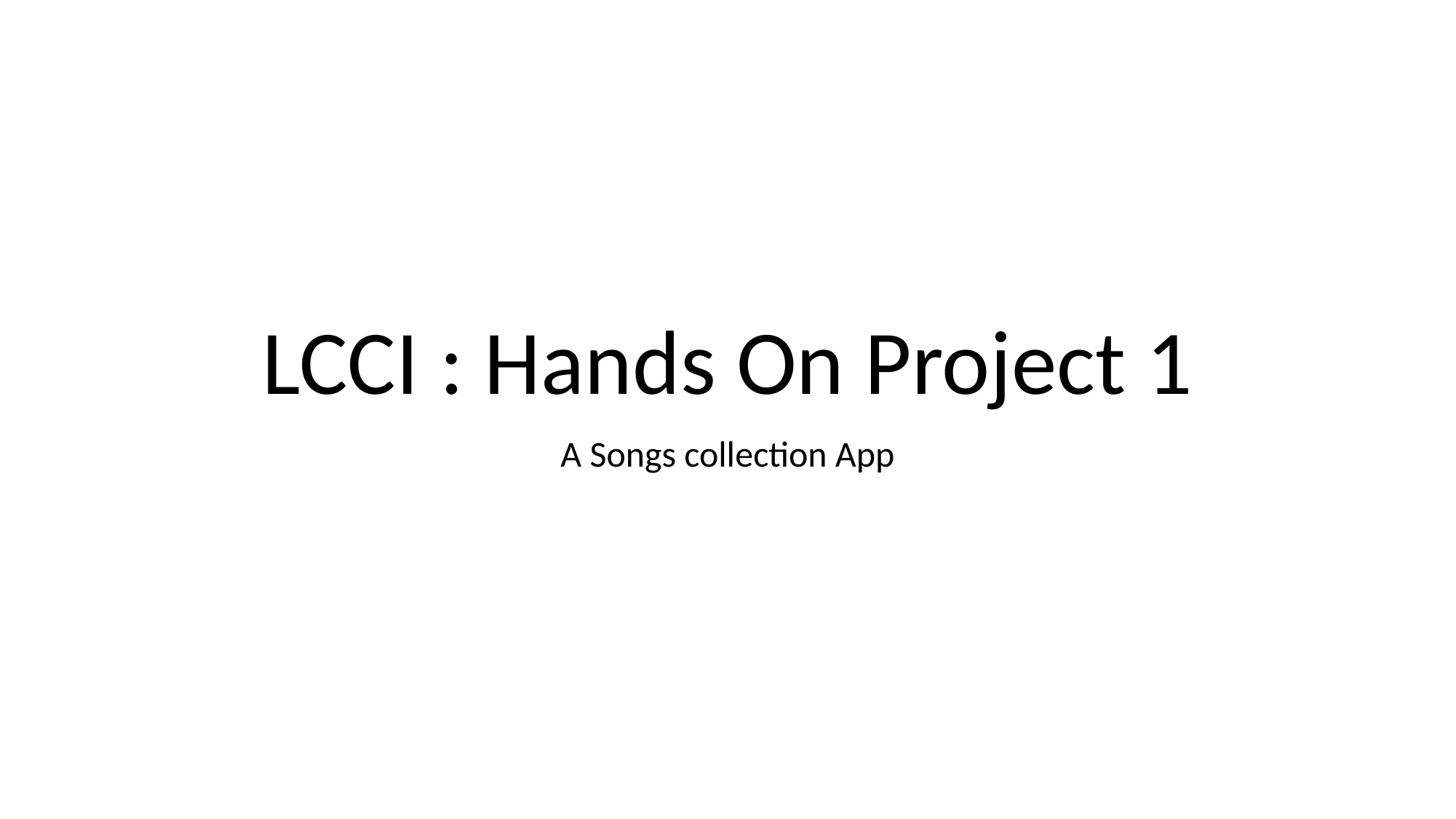

# LCCI : Hands On Project 1
A Songs collection App